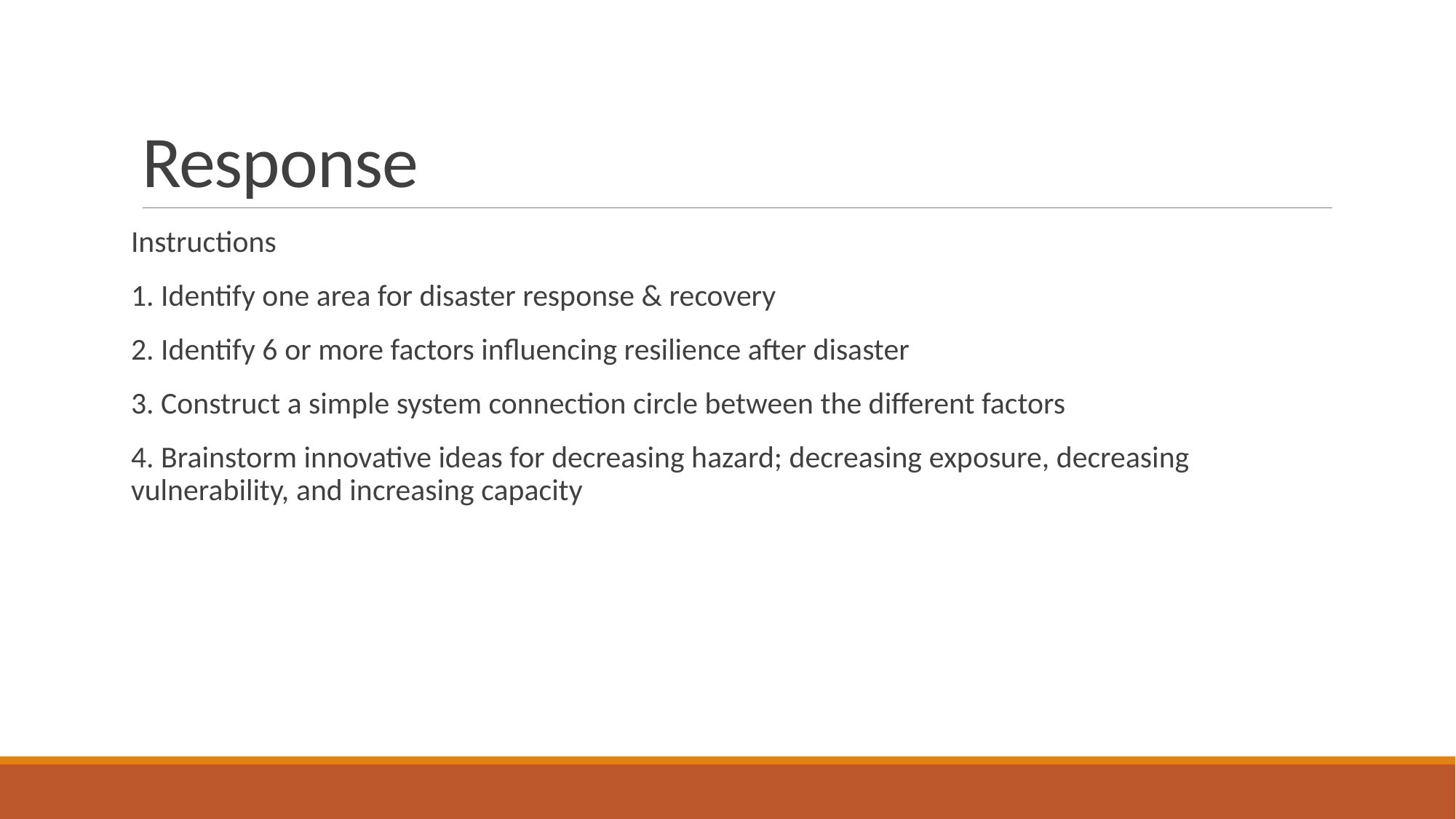

# Response
Instructions
1. Identify one area for disaster response & recovery
2. Identify 6 or more factors influencing resilience after disaster
3. Construct a simple system connection circle between the different factors
4. Brainstorm innovative ideas for decreasing hazard; decreasing exposure, decreasing vulnerability, and increasing capacity